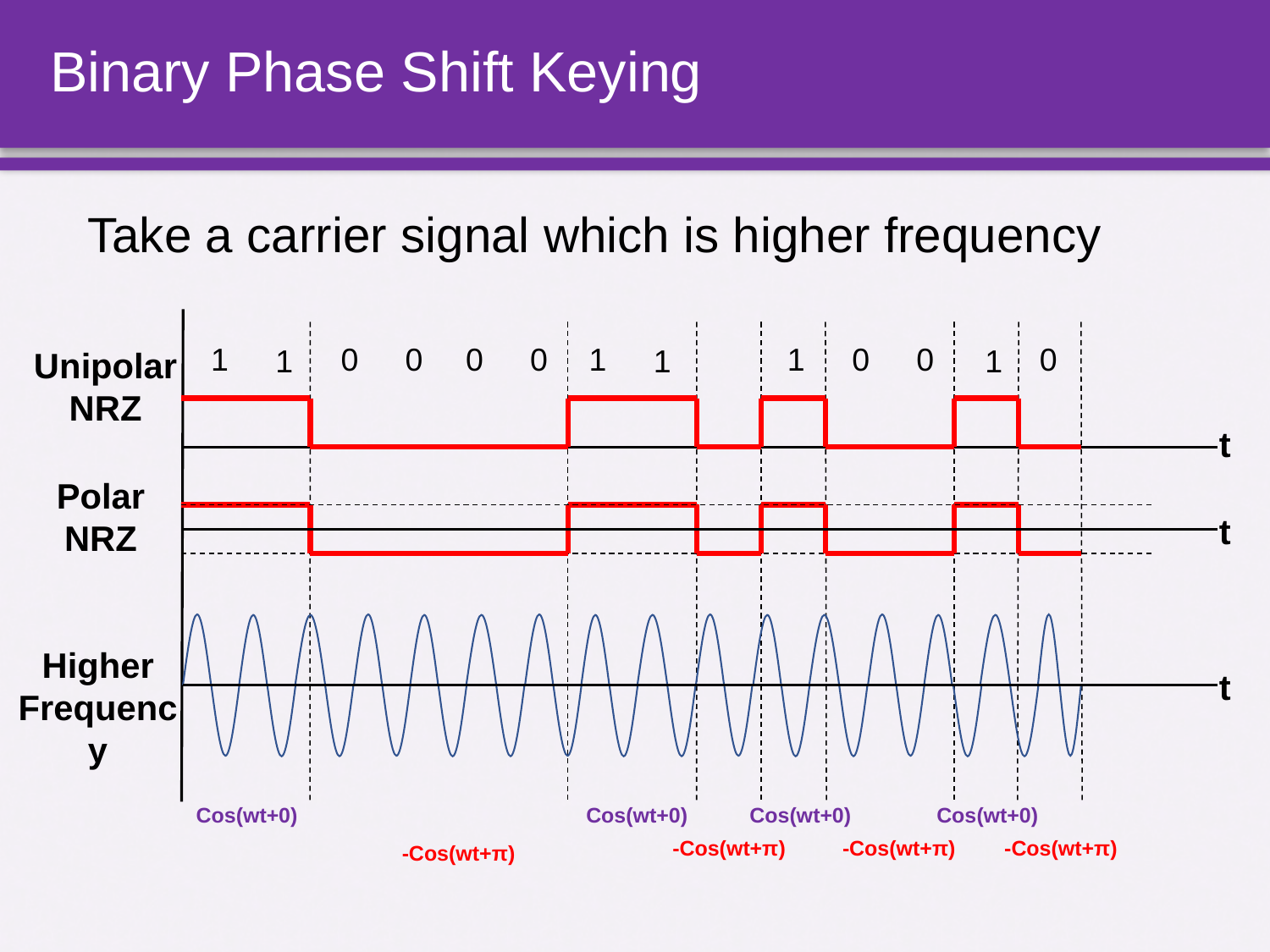

Binary Phase Shift Keying
# Take a carrier signal which is higher frequency
1
0
0
0
0
1
1
0
0
0
1
1
1
Unipolar NRZ
t
Polar NRZ
t

Higher Frequency
t

Cos(wt+0)
Cos(wt+0)
Cos(wt+0)
Cos(wt+0)
-Cos(wt+π)
-Cos(wt+π)
-Cos(wt+π)
-Cos(wt+π)